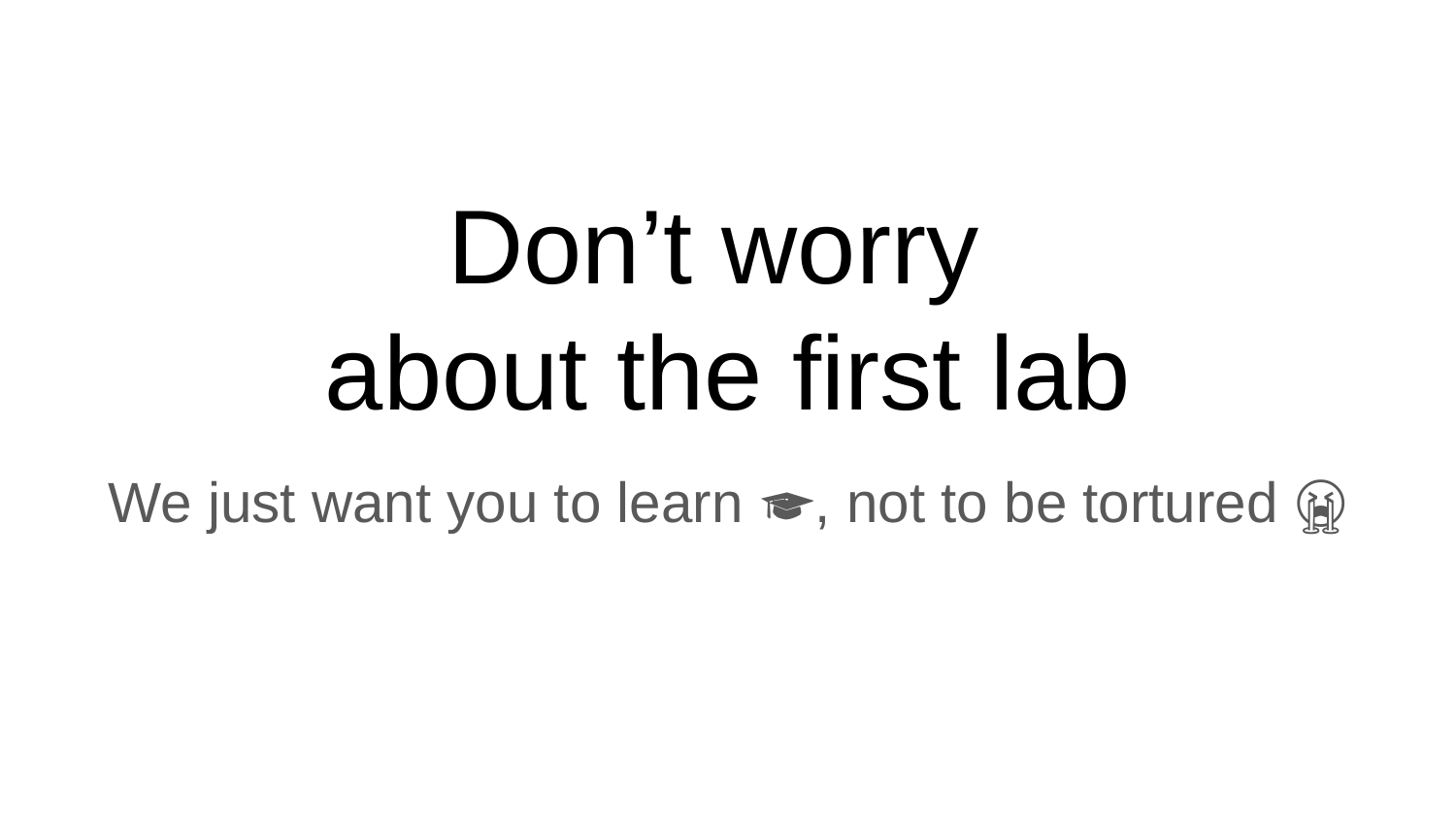

# Don’t worry about the first lab
We just want you to learn 🎓, not to be tortured 😭